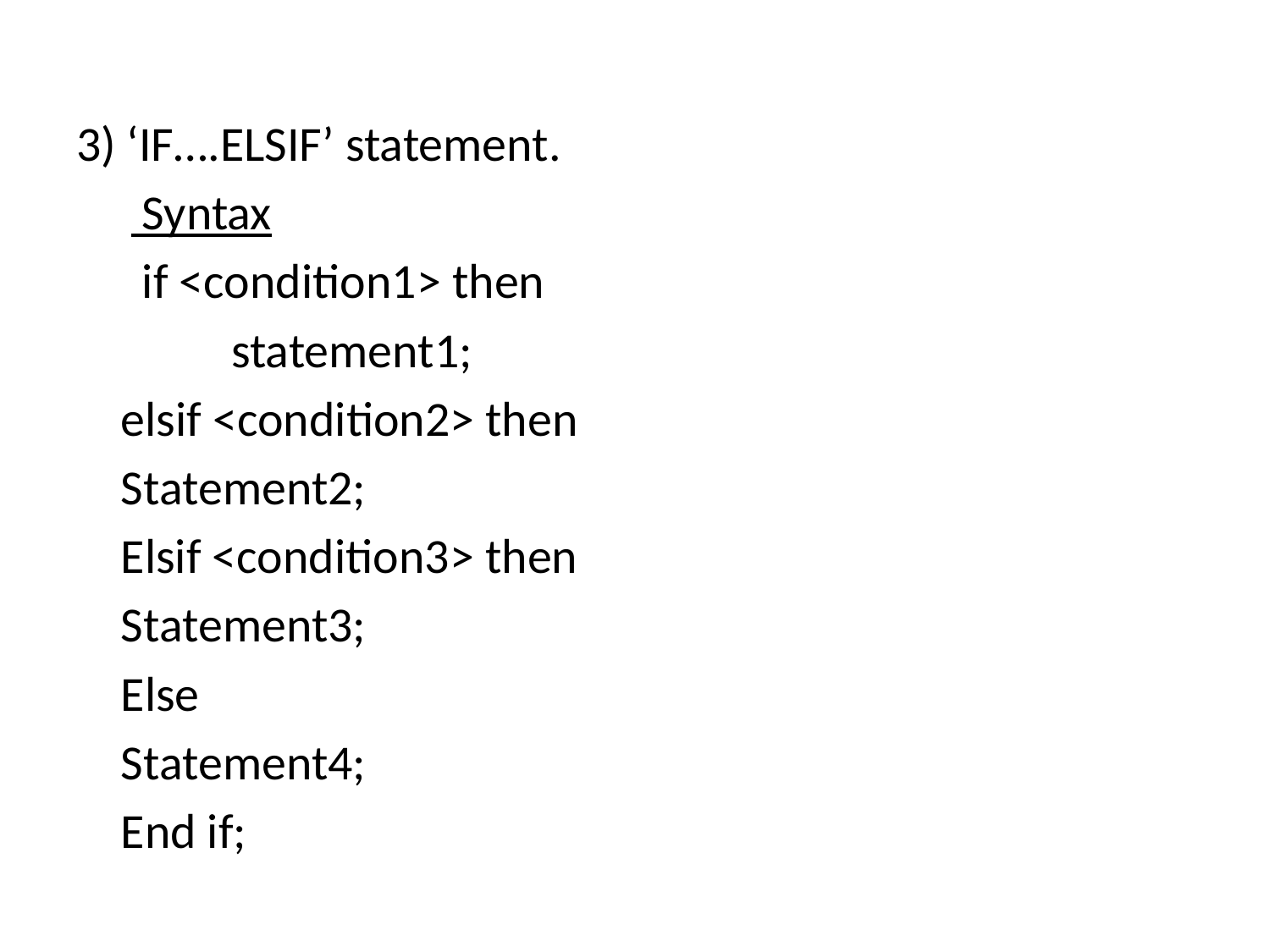

3) ‘IF….ELSIF’ statement.
      Syntax
      if <condition1> then
       	statement1;
	elsif <condition2> then
		Statement2;
	Elsif <condition3> then
		Statement3;
	Else
		Statement4;
	End if;